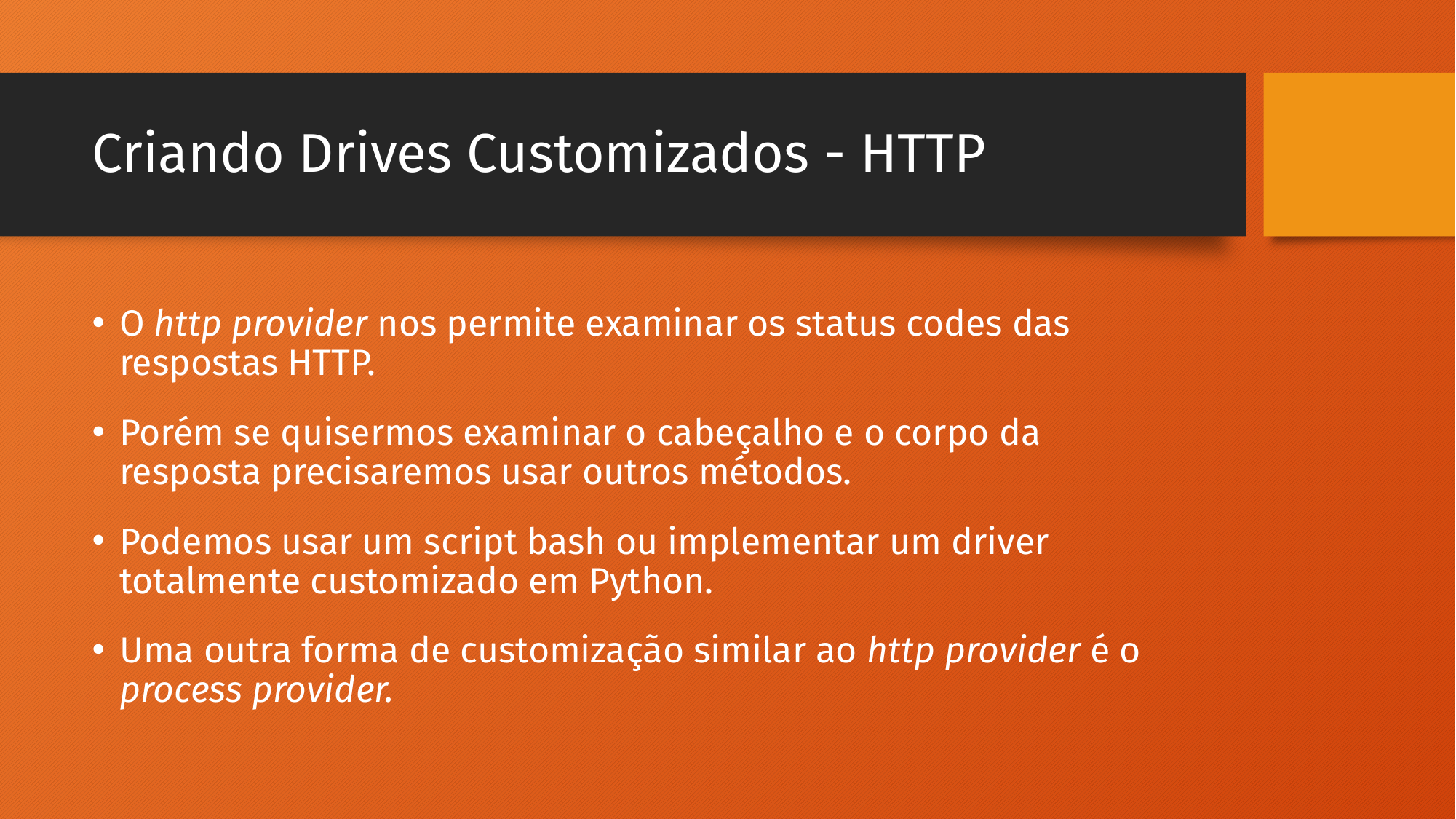

# Criando Drives Customizados - HTTP
O http provider nos permite examinar os status codes das respostas HTTP.
Porém se quisermos examinar o cabeçalho e o corpo da resposta precisaremos usar outros métodos.
Podemos usar um script bash ou implementar um driver totalmente customizado em Python.
Uma outra forma de customização similar ao http provider é o process provider.